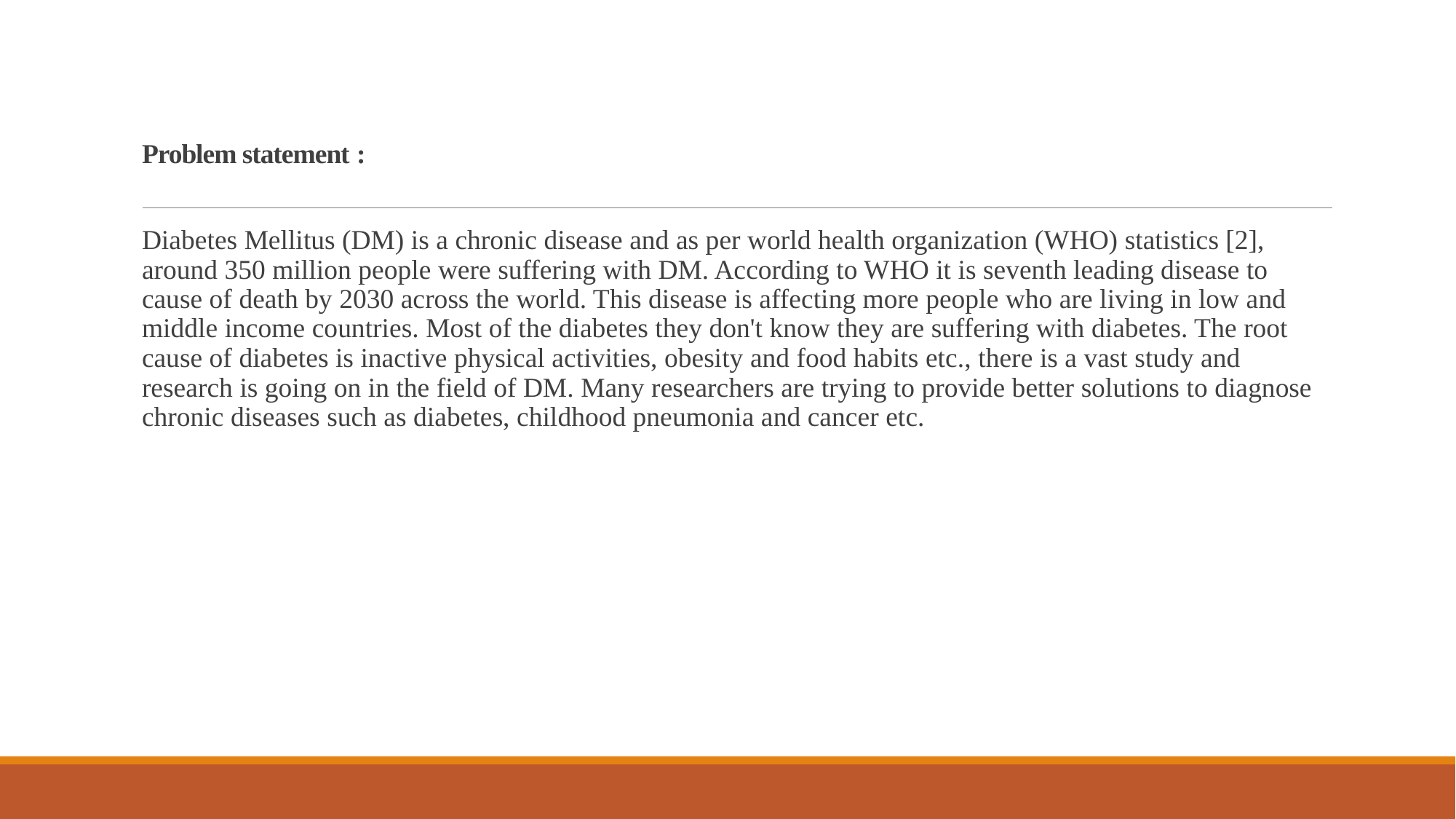

# Problem statement :
Diabetes Mellitus (DM) is a chronic disease and as per world health organization (WHO) statistics [2], around 350 million people were suffering with DM. According to WHO it is seventh leading disease to cause of death by 2030 across the world. This disease is affecting more people who are living in low and middle income countries. Most of the diabetes they don't know they are suffering with diabetes. The root cause of diabetes is inactive physical activities, obesity and food habits etc., there is a vast study and research is going on in the field of DM. Many researchers are trying to provide better solutions to diagnose chronic diseases such as diabetes, childhood pneumonia and cancer etc.